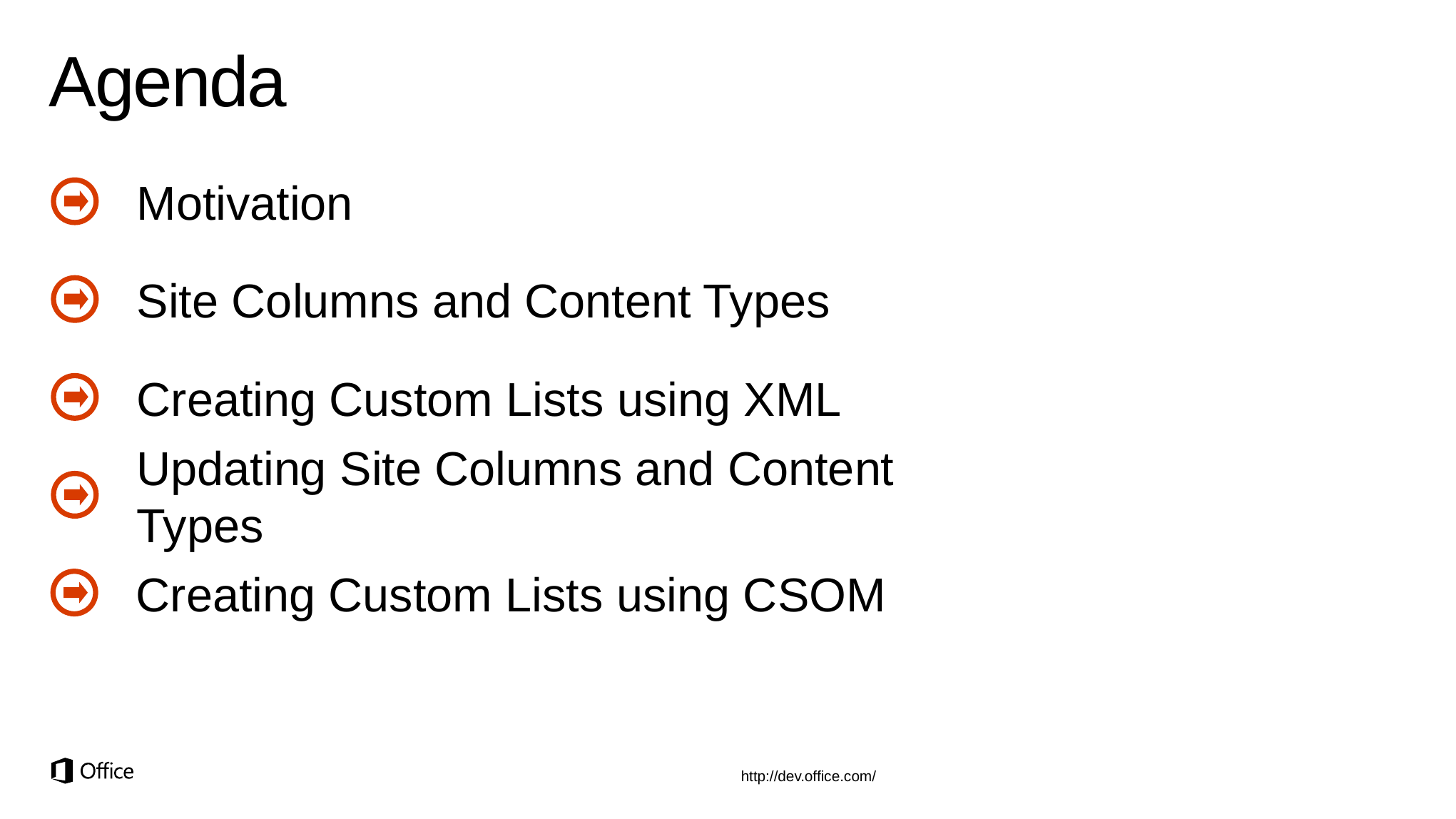

# Agenda
Motivation

Site Columns and Content Types

Creating Custom Lists using XML

Updating Site Columns and Content Types

Creating Custom Lists using CSOM